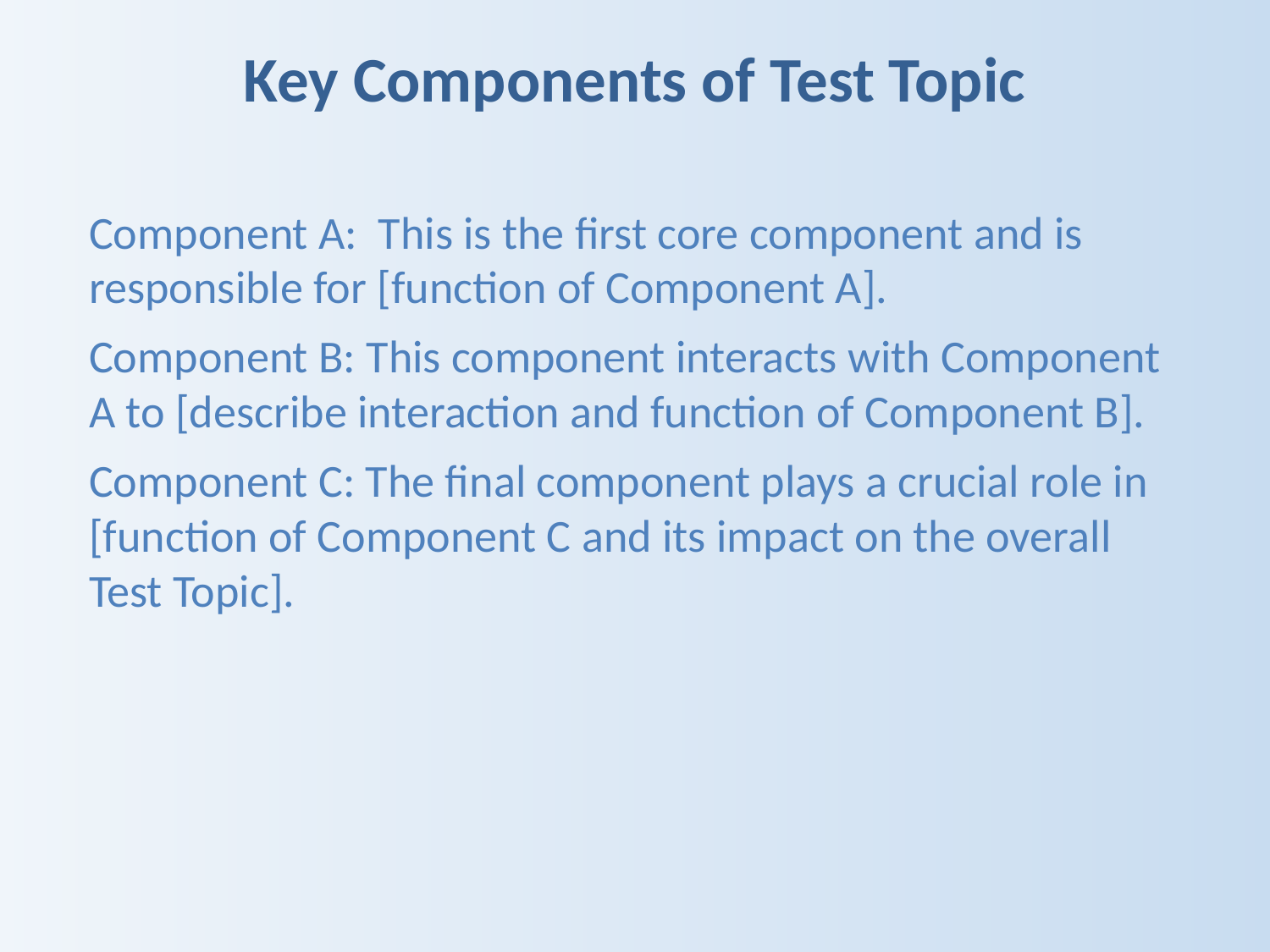

Key Components of Test Topic
Component A:  This is the first core component and is responsible for [function of Component A].
Component B: This component interacts with Component A to [describe interaction and function of Component B].
Component C: The final component plays a crucial role in [function of Component C and its impact on the overall Test Topic].